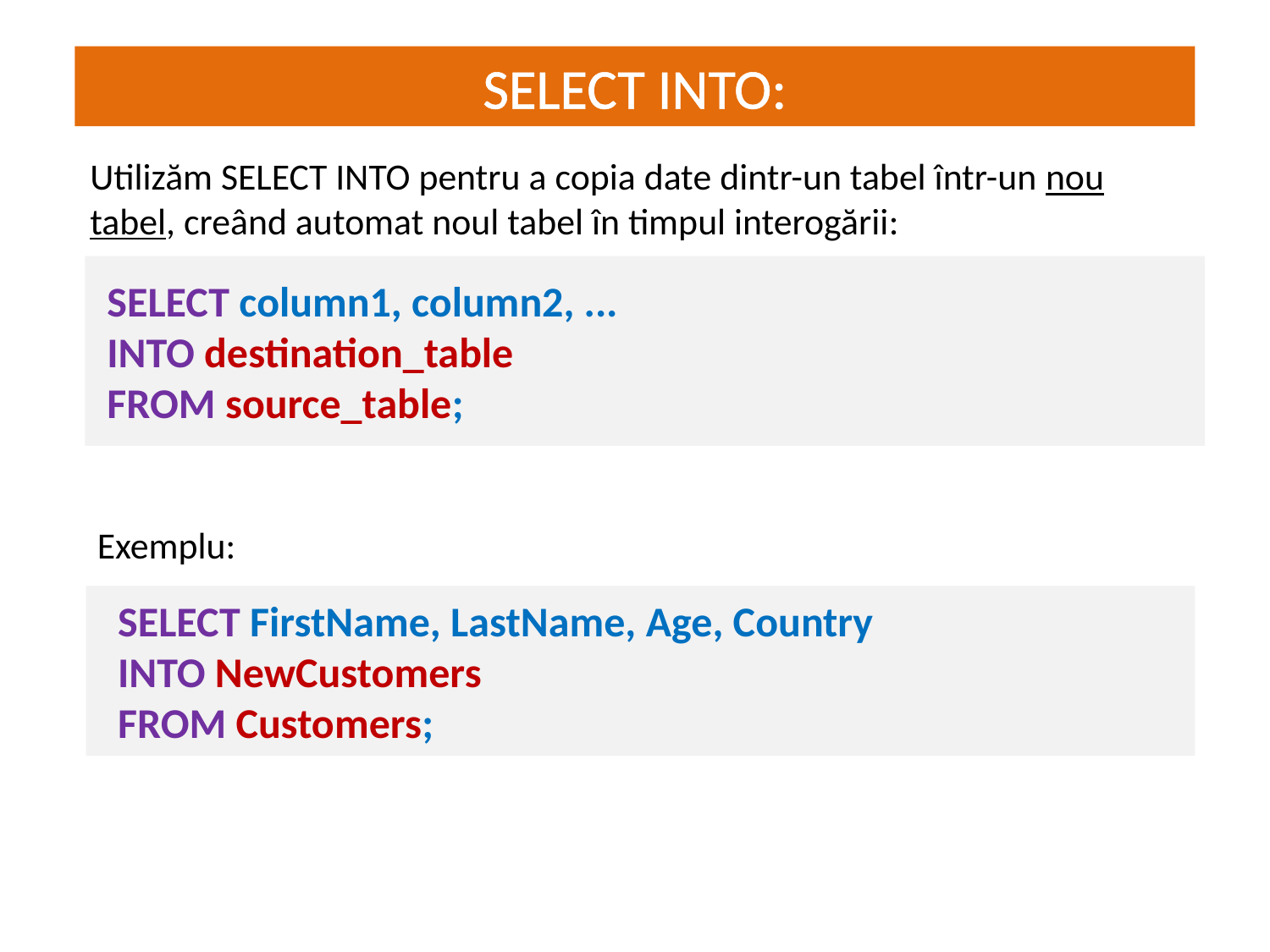

SELECT INTO:
# JS = interactivitate dinamică
Utilizăm SELECT INTO pentru a copia date dintr-un tabel într-un nou tabel, creând automat noul tabel în timpul interogării:
 SELECT column1, column2, ...
 INTO destination_table
 FROM source_table;
Exemplu:
  SELECT FirstName, LastName, Age, Country
  INTO NewCustomers
  FROM Customers;